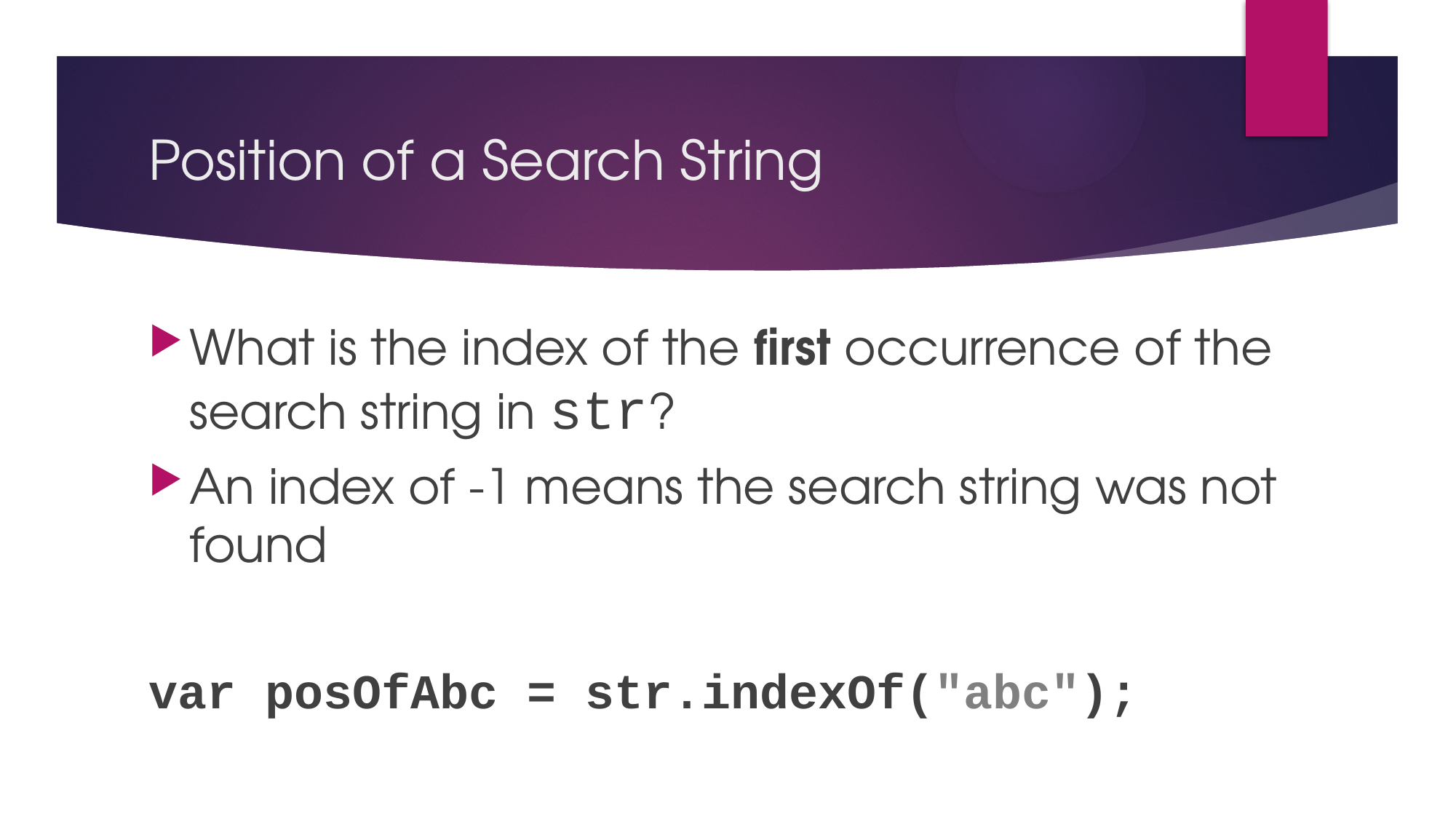

# Position of a Search String
What is the index of the first occurrence of the search string in str?
An index of -1 means the search string was not found

var posOfAbc = str.indexOf("abc");